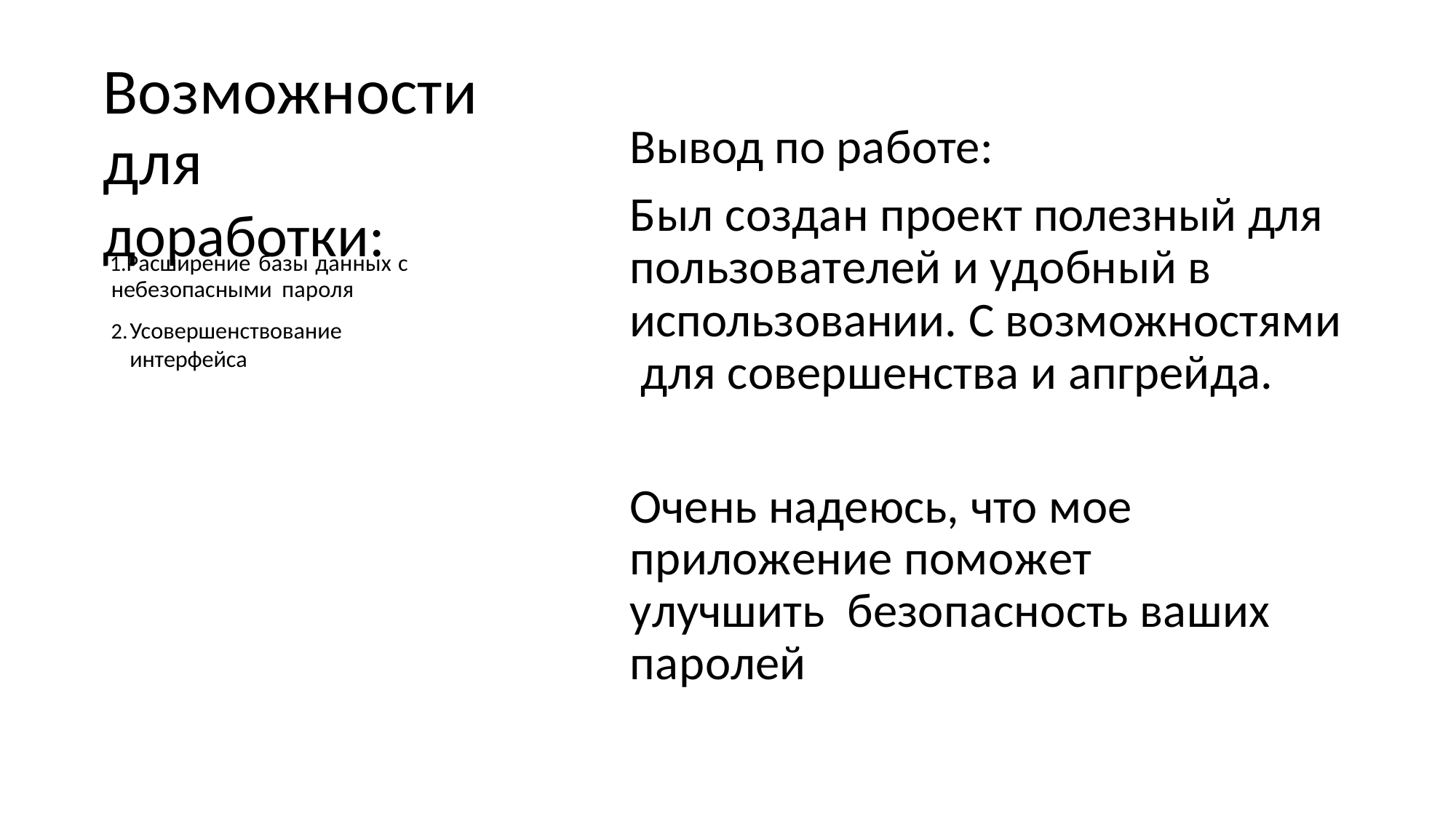

# Возможности  для доработки:
Вывод по работе:
Был создан проект полезный для  пользователей и удобный в  использовании. С возможностями  для совершенства и апгрейда.

Очень надеюсь, что мое  приложение поможет улучшить  безопасность ваших паролей
Расширение базы данных с  небезопасными пароля
Усовершенствование интерфейса